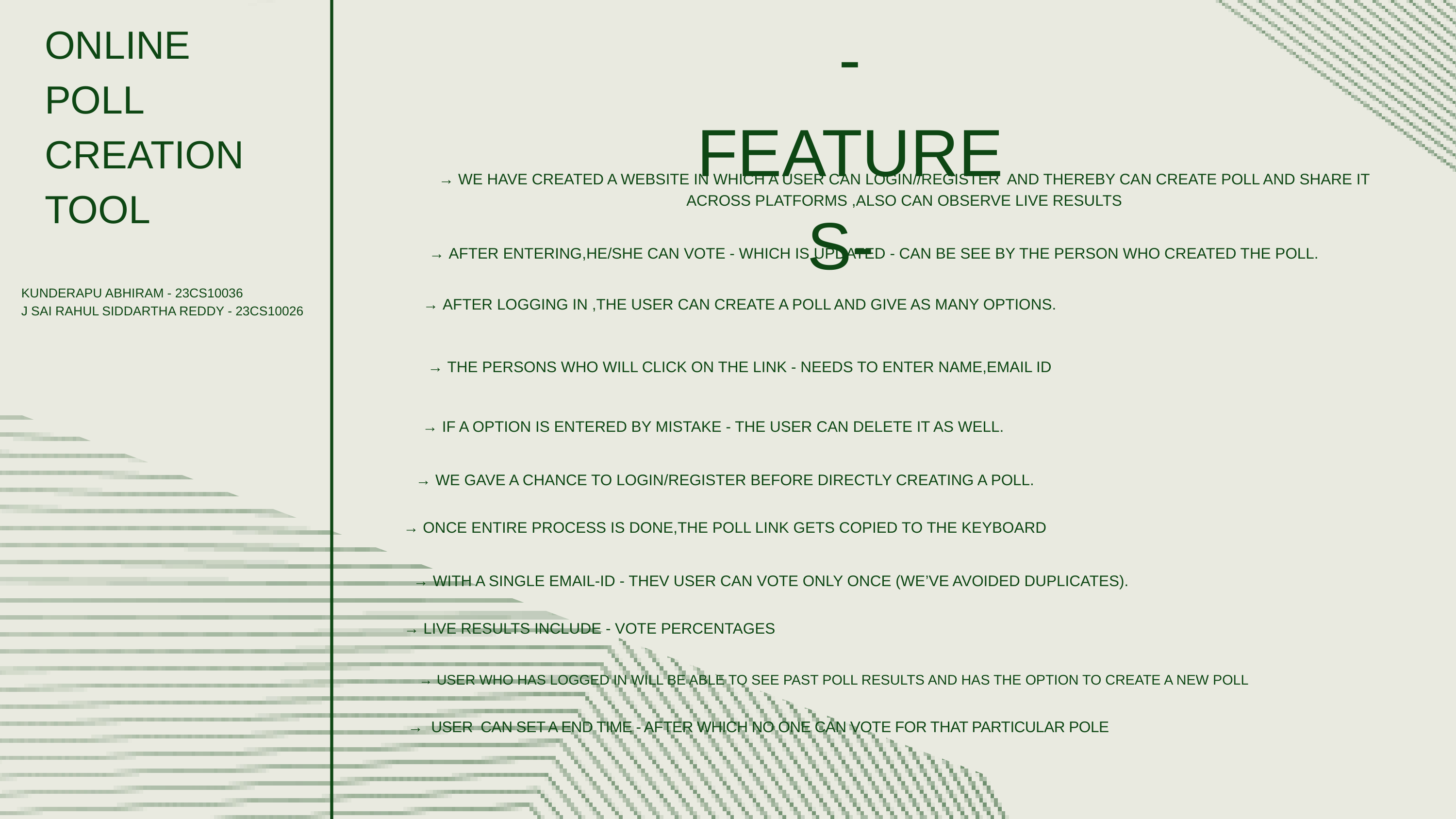

-FEATURES-
ONLINE
POLL
CREATION
TOOL

→ WE HAVE CREATED A WEBSITE IN WHICH A USER CAN LOGIN//REGISTER  AND THEREBY CAN CREATE POLL AND SHARE IT ACROSS PLATFORMS ,ALSO CAN OBSERVE LIVE RESULTS
→ AFTER ENTERING,HE/SHE CAN VOTE - WHICH IS UPDATED - CAN BE SEE BY THE PERSON WHO CREATED THE POLL.
KUNDERAPU ABHIRAM - 23CS10036
J SAI RAHUL SIDDARTHA REDDY - 23CS10026
→ AFTER LOGGING IN ,THE USER CAN CREATE A POLL AND GIVE AS MANY OPTIONS.
→ THE PERSONS WHO WILL CLICK ON THE LINK - NEEDS TO ENTER NAME,EMAIL ID
→ IF A OPTION IS ENTERED BY MISTAKE - THE USER CAN DELETE IT AS WELL.
→ WE GAVE A CHANCE TO LOGIN/REGISTER BEFORE DIRECTLY CREATING A POLL.

→ ONCE ENTIRE PROCESS IS DONE,THE POLL LINK GETS COPIED TO THE KEYBOARD

→ WITH A SINGLE EMAIL-ID - THEV USER CAN VOTE ONLY ONCE (WE’VE AVOIDED DUPLICATES).

→ USER WHO HAS LOGGED IN WILL BE ABLE TO SEE PAST POLL RESULTS AND HAS THE OPTION TO CREATE A NEW POLL

→ LIVE RESULTS INCLUDE - VOTE PERCENTAGES
→  USER  CAN SET A END TIME - AFTER WHICH NO ONE CAN VOTE FOR THAT PARTICULAR POLE